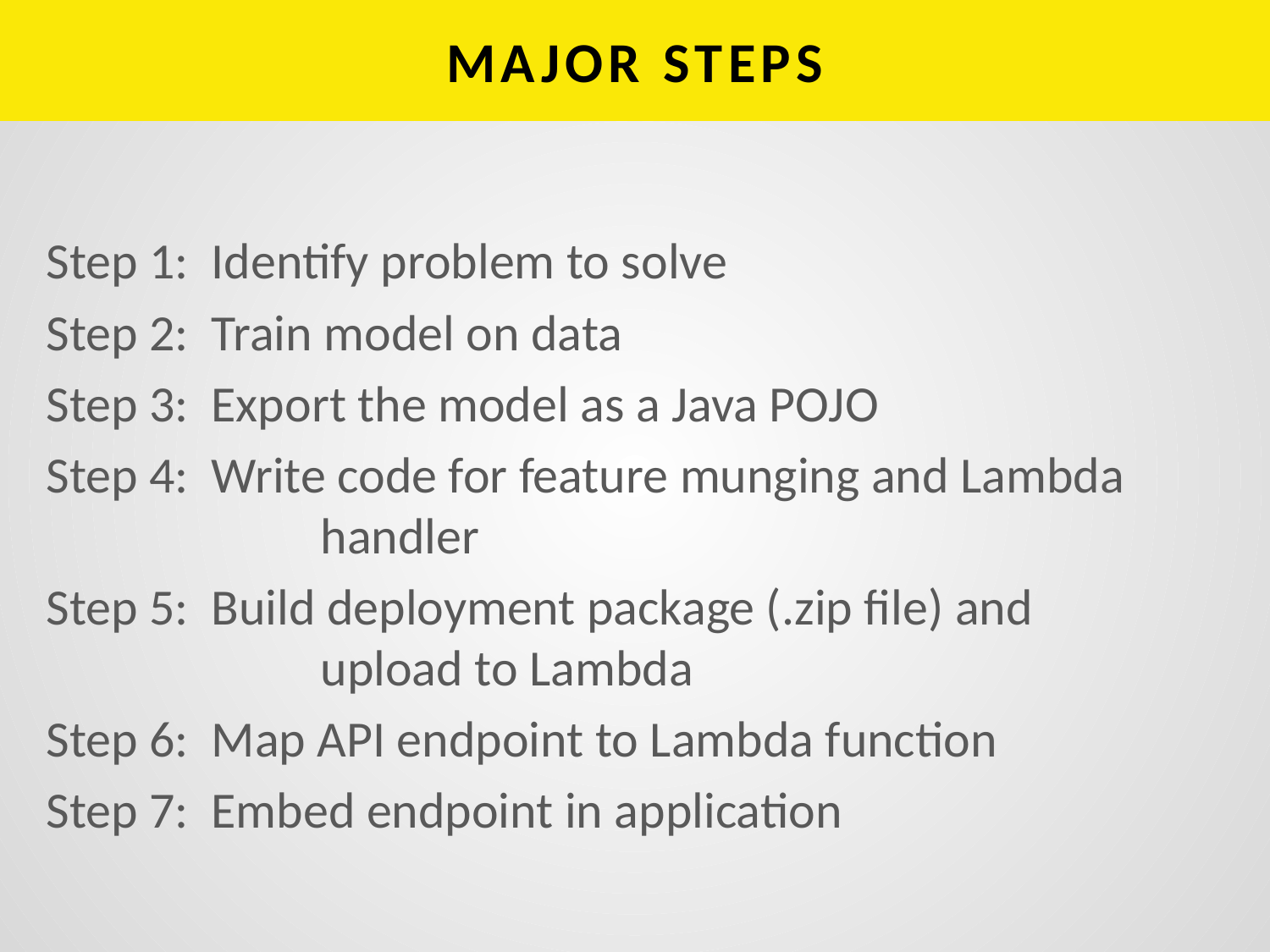

# MAJOR STEPS
Step 1:  Identify problem to solve
Step 2:  Train model on data
Step 3:  Export the model as a Java POJO
Step 4:  Write code for feature munging and Lambda 			    handler
Step 5:  Build deployment package (.zip file) and 				    upload to Lambda
Step 6:  Map API endpoint to Lambda function
Step 7:  Embed endpoint in application